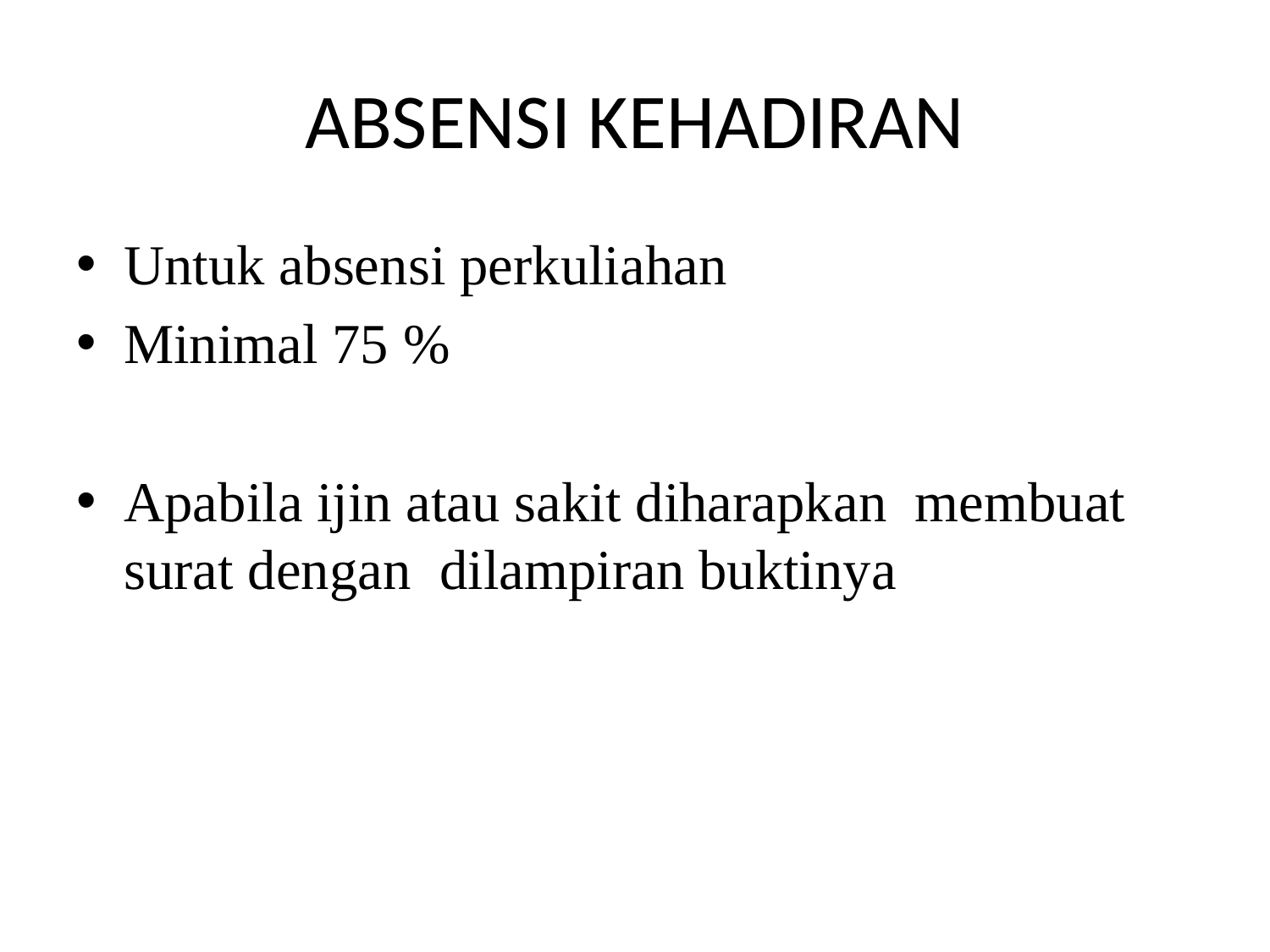

# ABSENSI KEHADIRAN
Untuk absensi perkuliahan
Minimal 75 %

Apabila ijin atau sakit diharapkan  membuat surat dengan  dilampiran buktinya